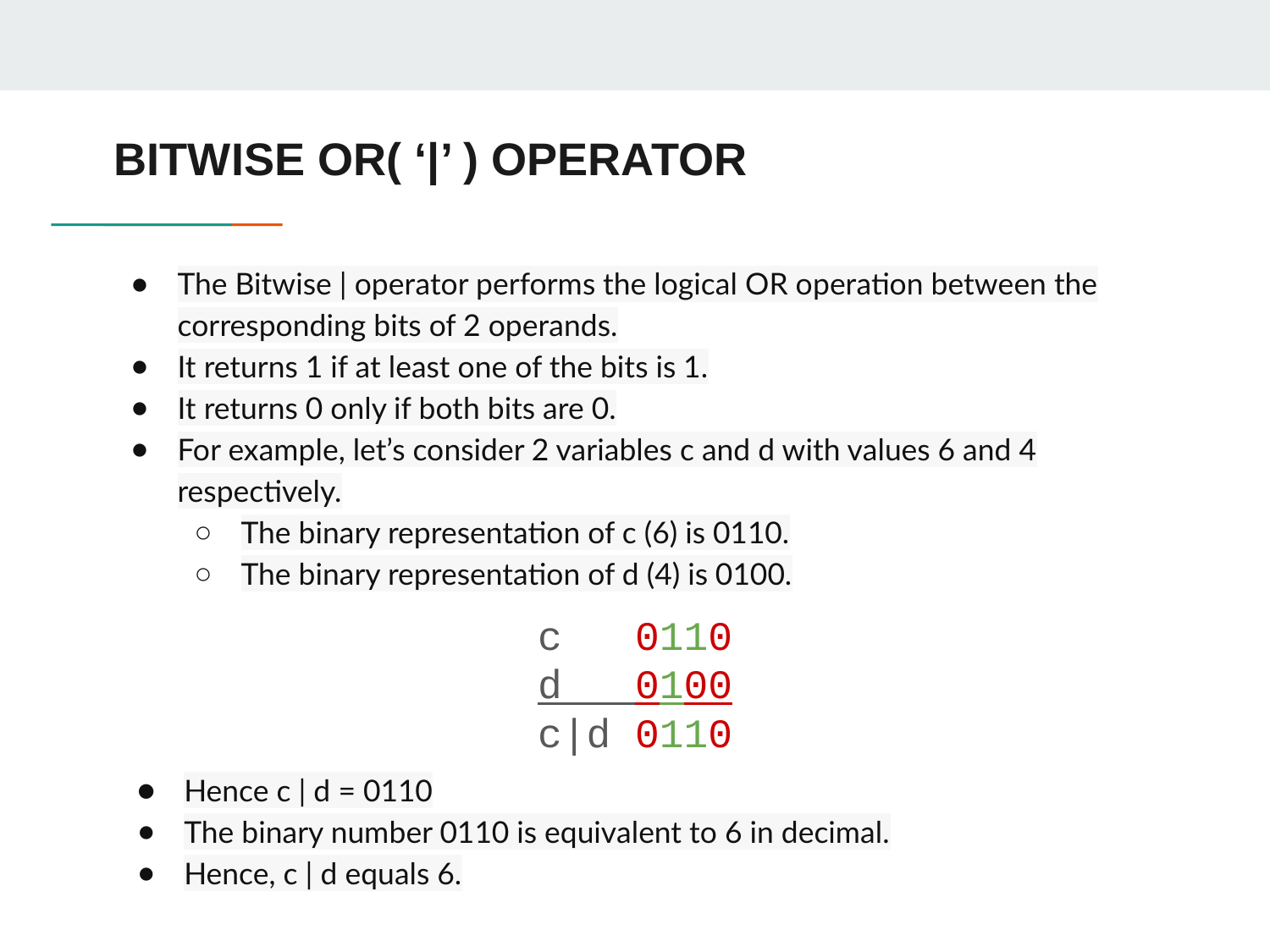

# BITWISE OR( ‘|’ ) OPERATOR

The Bitwise | operator performs the logical OR operation between the corresponding bits of 2 operands.
It returns 1 if at least one of the bits is 1.
It returns 0 only if both bits are 0.
For example, let’s consider 2 variables c and d with values 6 and 4 respectively.
The binary representation of c (6) is 0110.
The binary representation of d (4) is 0100.
c   0110
d   0100
c|d 0110
Hence c | d = 0110
The binary number 0110 is equivalent to 6 in decimal.
Hence, c | d equals 6.